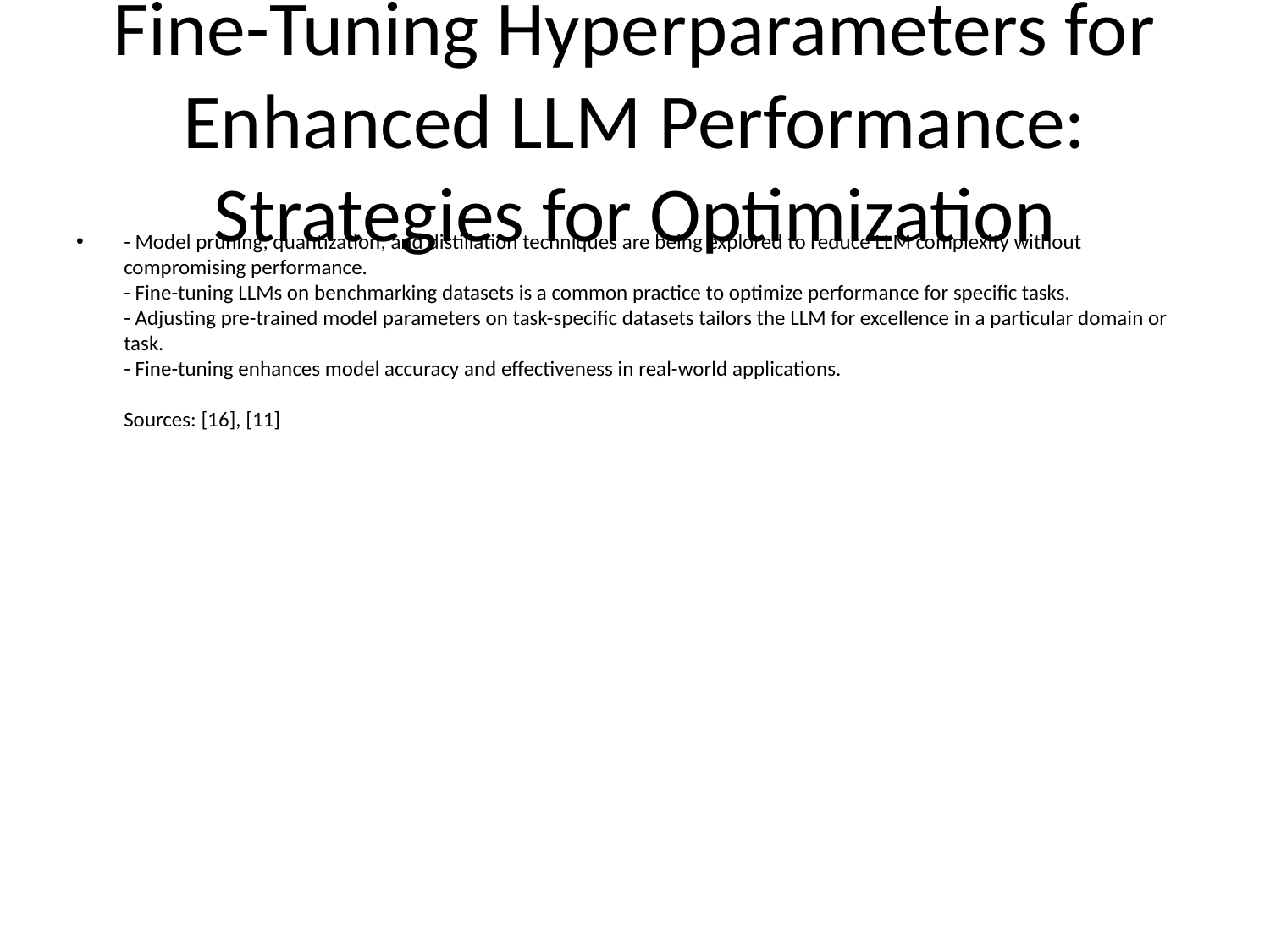

# Fine-Tuning Hyperparameters for Enhanced LLM Performance: Strategies for Optimization
- Model pruning, quantization, and distillation techniques are being explored to reduce LLM complexity without compromising performance.
- Fine-tuning LLMs on benchmarking datasets is a common practice to optimize performance for specific tasks.
- Adjusting pre-trained model parameters on task-specific datasets tailors the LLM for excellence in a particular domain or task.
- Fine-tuning enhances model accuracy and effectiveness in real-world applications.
Sources: [16], [11]